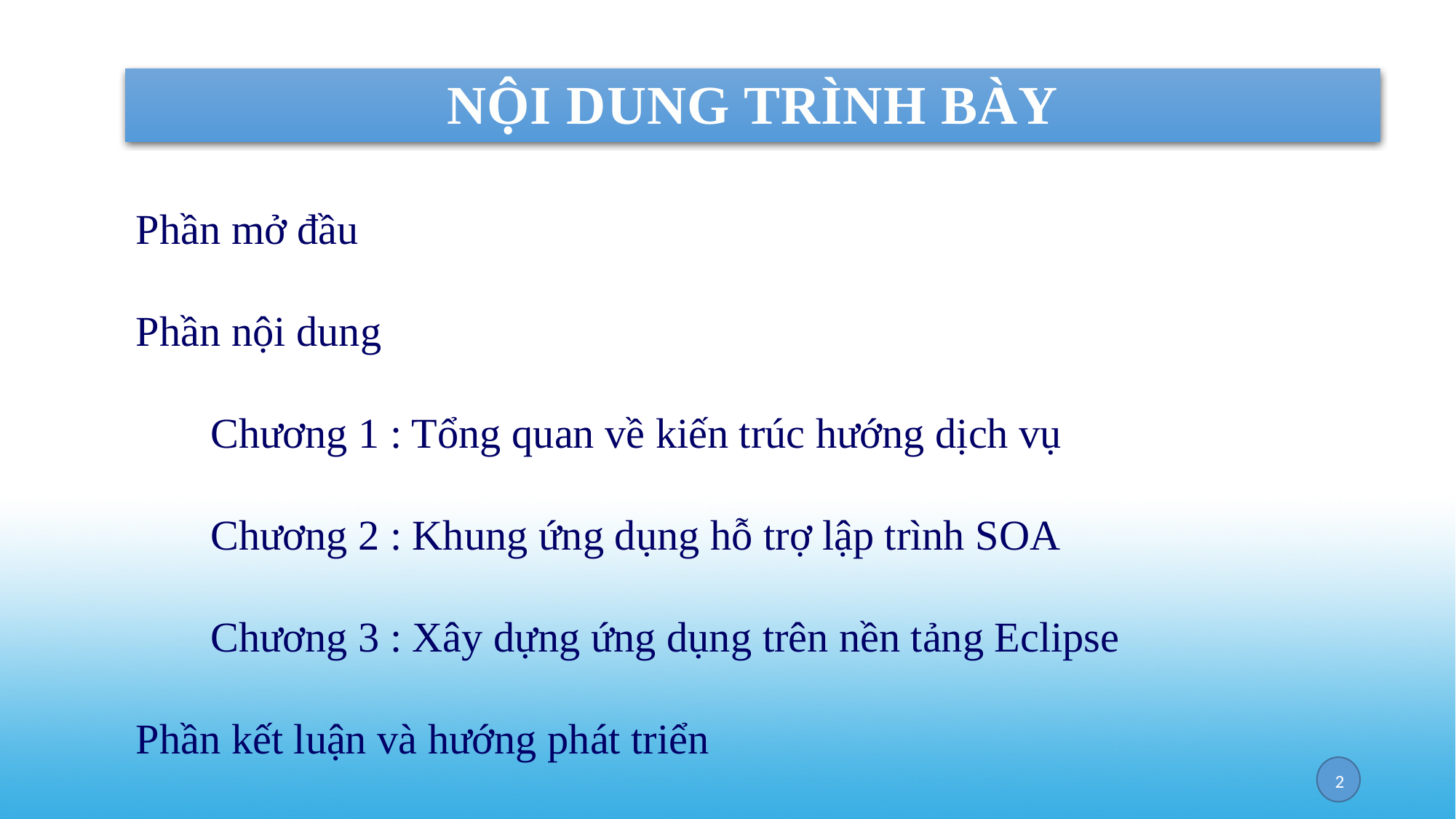

NỘI DUNG TRÌNH BÀY
Phần mở đầu
Phần nội dung
Chương 1 : Tổng quan về kiến trúc hướng dịch vụ
Chương 2 : Khung ứng dụng hỗ trợ lập trình SOA
Chương 3 : Xây dựng ứng dụng trên nền tảng Eclipse
Phần kết luận và hướng phát triển

2